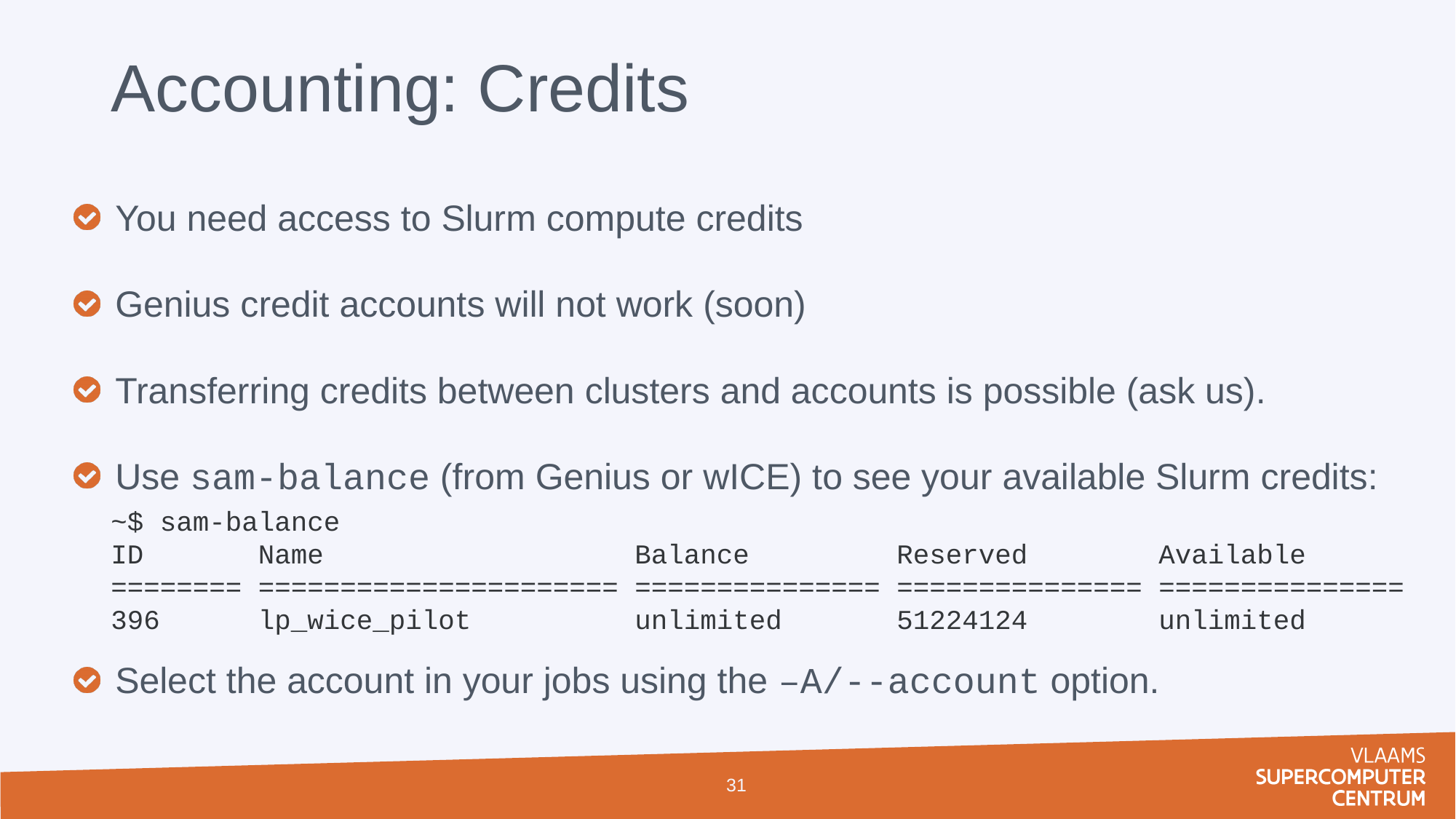

# Accounting: Credits

You need access to Slurm compute credits
Genius credit accounts will not work (soon)
Transferring credits between clusters and accounts is possible (ask us).
Use sam-balance (from Genius or wICE) to see your available Slurm credits:
Select the account in your jobs using the –A/--account option.

~$ sam-balance
ID       Name                   Balance         Reserved        Available
======== ====================== =============== =============== ===============
396      lp_wice_pilot          unlimited       51224124        unlimited
31